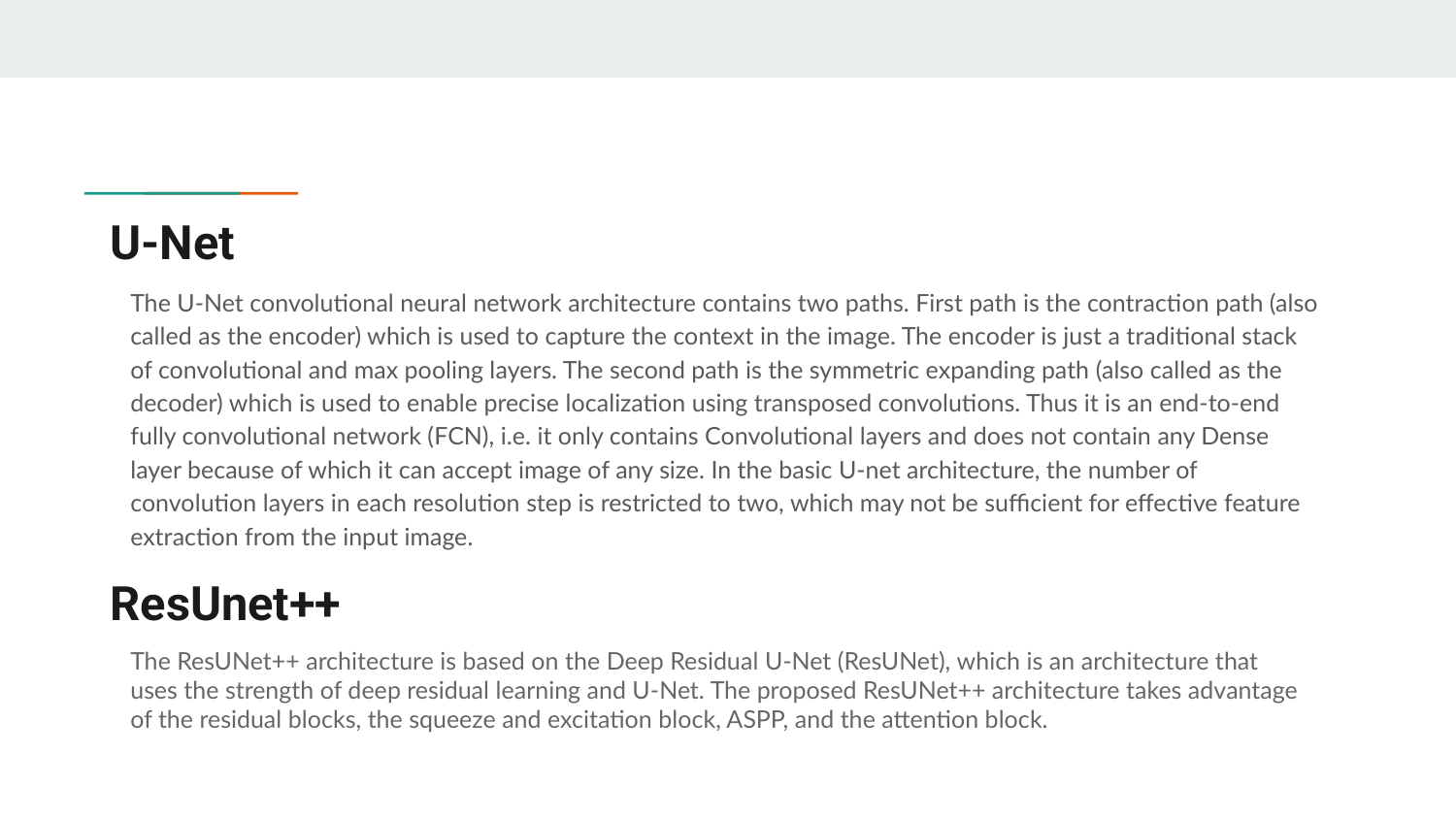

# U-Net
The U-Net convolutional neural network architecture contains two paths. First path is the contraction path (also called as the encoder) which is used to capture the context in the image. The encoder is just a traditional stack of convolutional and max pooling layers. The second path is the symmetric expanding path (also called as the decoder) which is used to enable precise localization using transposed convolutions. Thus it is an end-to-end fully convolutional network (FCN), i.e. it only contains Convolutional layers and does not contain any Dense layer because of which it can accept image of any size. In the basic U-net architecture, the number of convolution layers in each resolution step is restricted to two, which may not be sufficient for effective feature extraction from the input image.
ResUnet++
The ResUNet++ architecture is based on the Deep Residual U-Net (ResUNet), which is an architecture that uses the strength of deep residual learning and U-Net. The proposed ResUNet++ architecture takes advantage of the residual blocks, the squeeze and excitation block, ASPP, and the attention block.